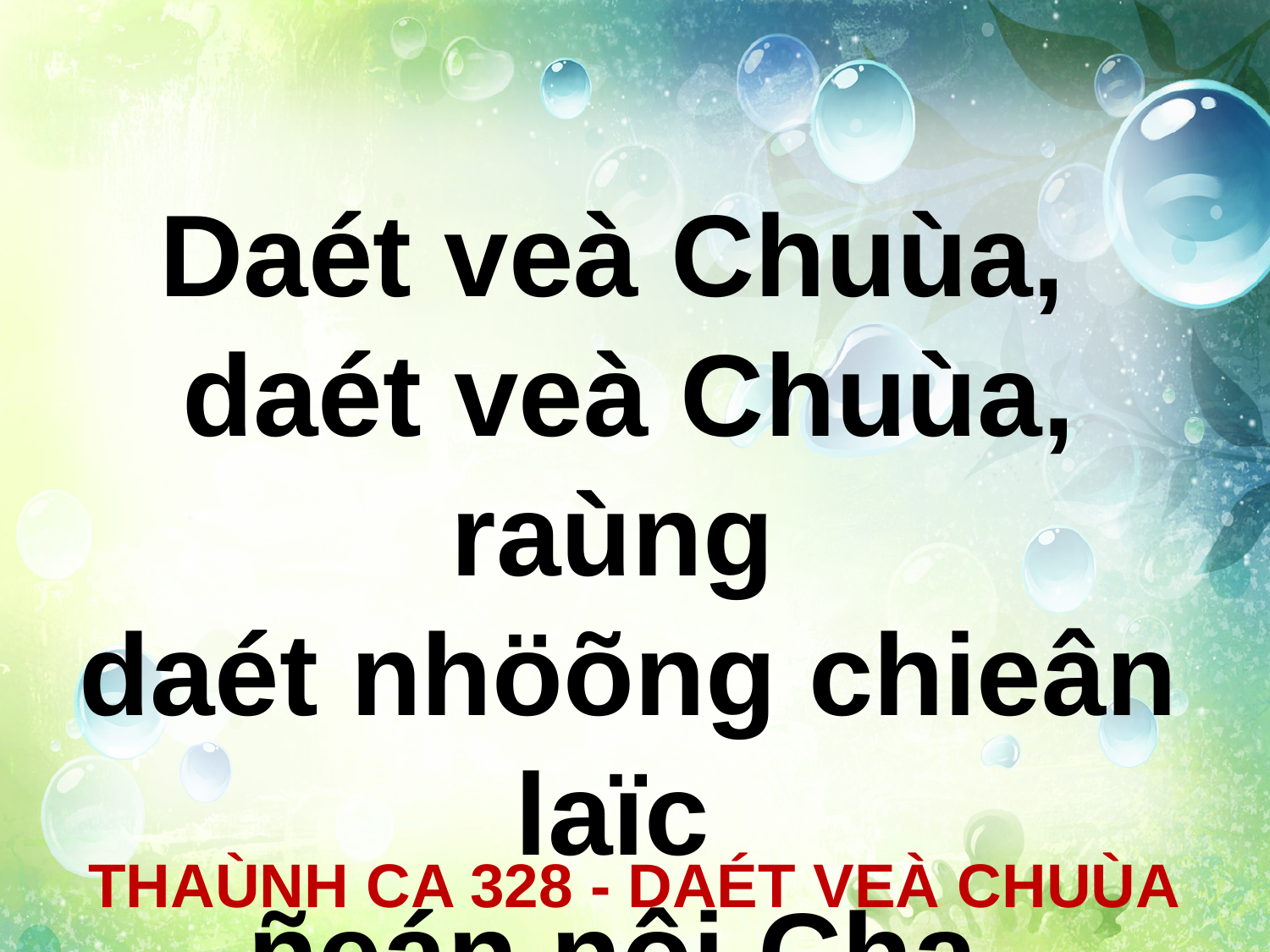

Daét veà Chuùa,
daét veà Chuùa, raùng
daét nhöõng chieân laïc
ñeán nôi Cha.
THAÙNH CA 328 - DAÉT VEÀ CHUÙA